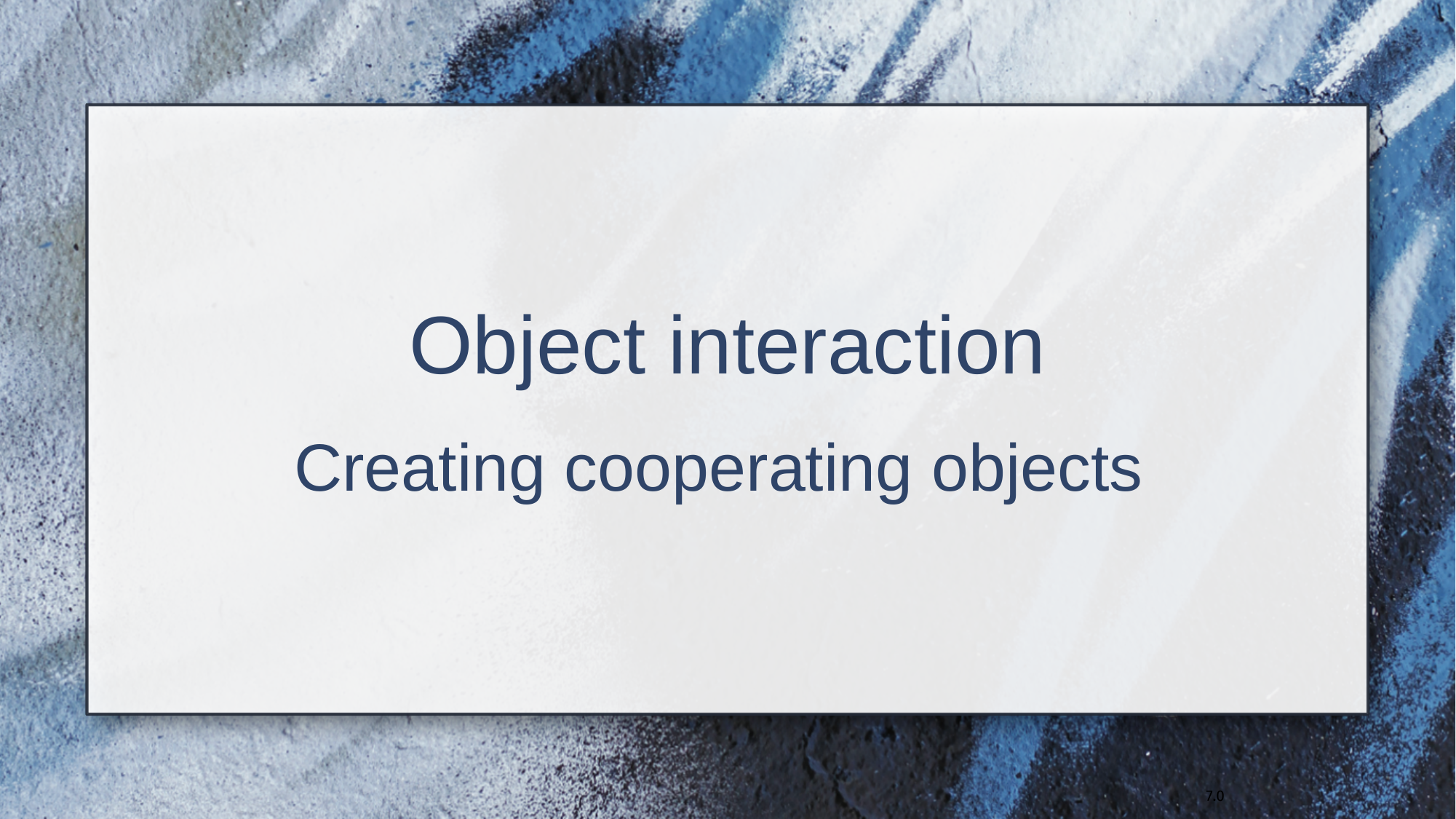

# Object interaction
Creating cooperating objects
7.0